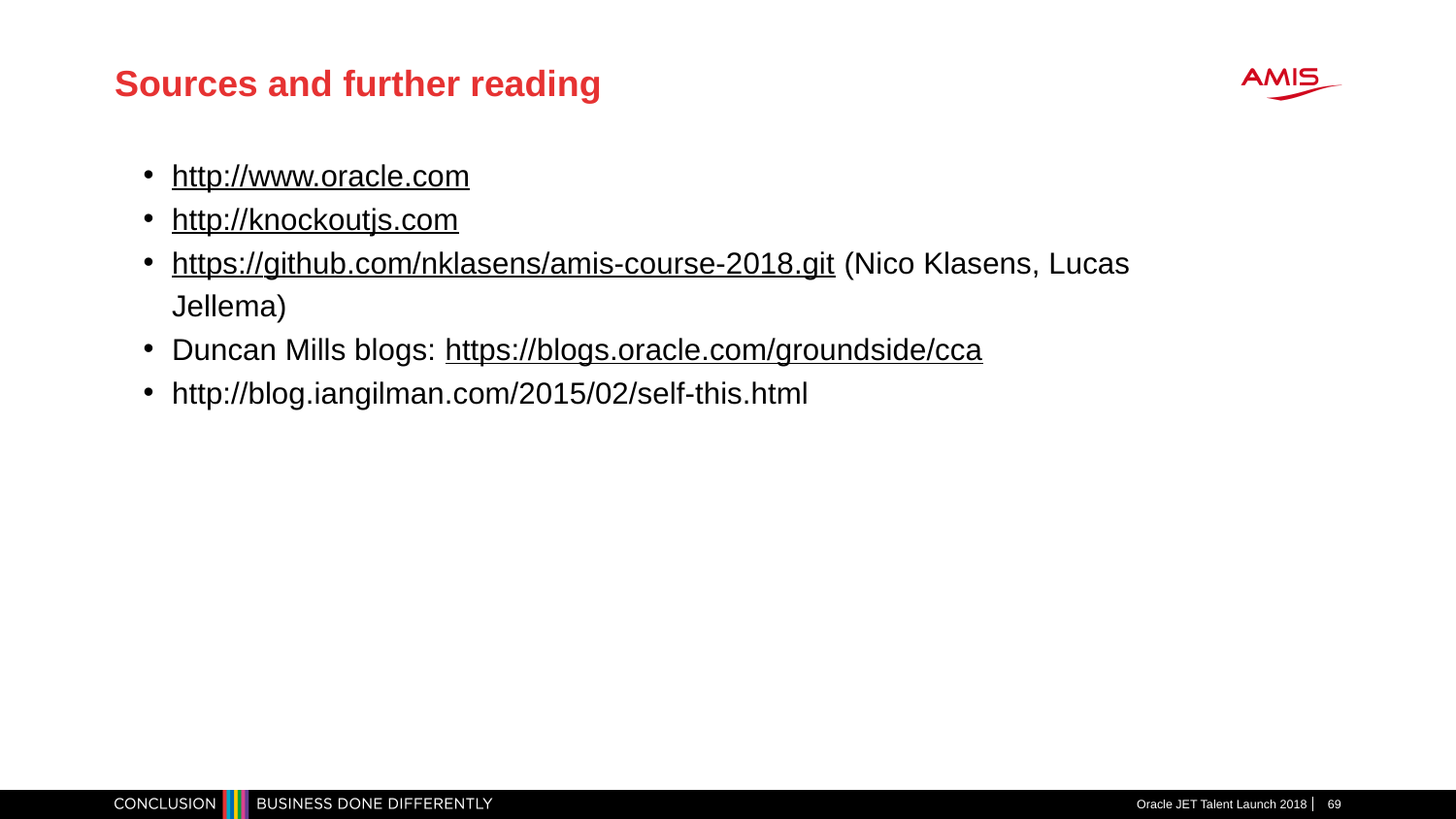

# Sources and further reading
http://www.oracle.com
http://knockoutjs.com
https://github.com/nklasens/amis-course-2018.git (Nico Klasens, Lucas Jellema)
Duncan Mills blogs: https://blogs.oracle.com/groundside/cca
http://blog.iangilman.com/2015/02/self-this.html

Oracle JET Talent Launch 2018
69